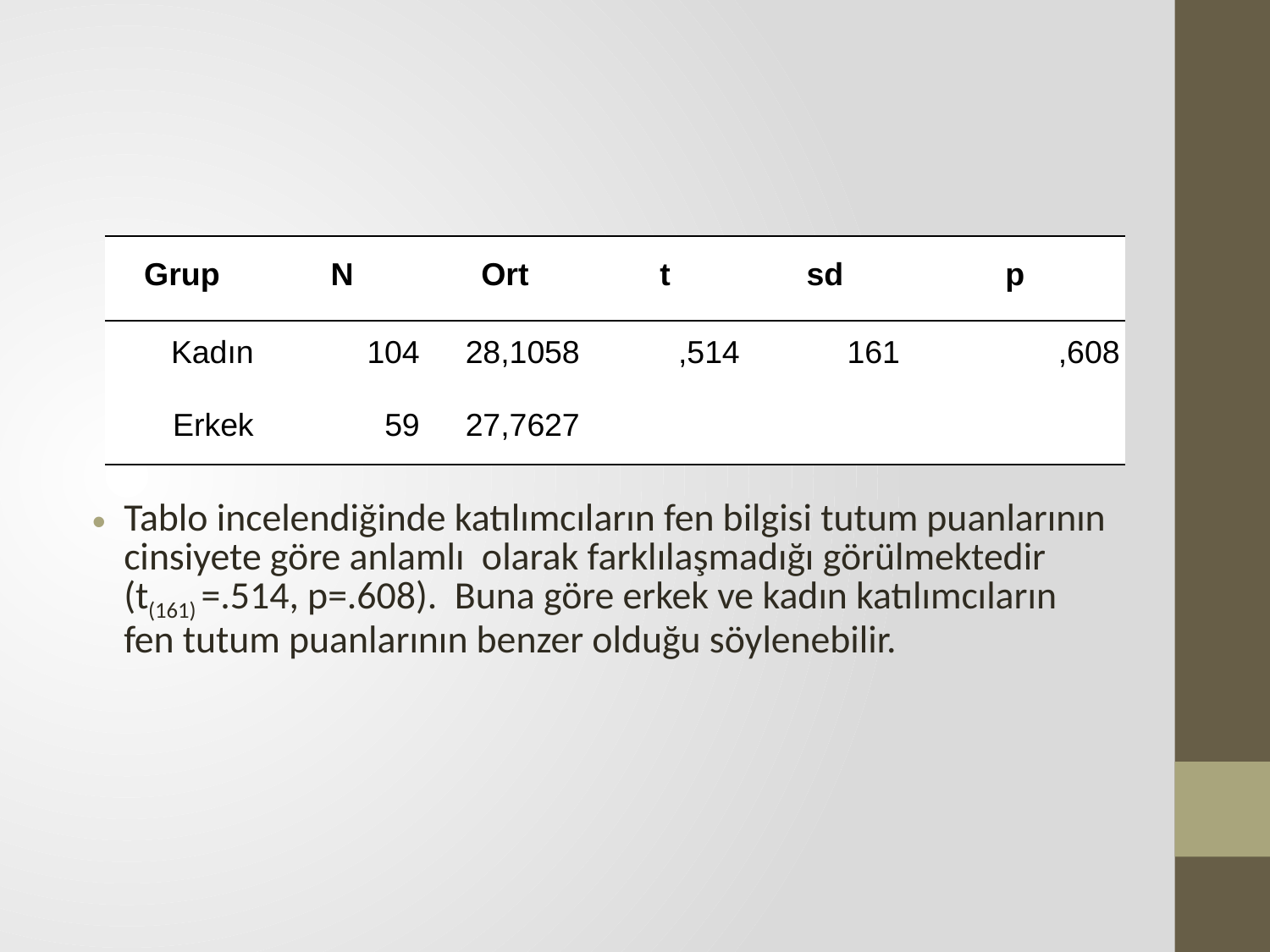

#
| Grup | N | Ort | t | sd | p |
| --- | --- | --- | --- | --- | --- |
| Kadın | 104 | 28,1058 | ,514 | 161 | ,608 |
| Erkek | 59 | 27,7627 |  |  |  |
Tablo incelendiğinde katılımcıların fen bilgisi tutum puanlarının cinsiyete göre anlamlı  olarak farklılaşmadığı görülmektedir (t(161) =.514, p=.608).  Buna göre erkek ve kadın katılımcıların fen tutum puanlarının benzer olduğu söylenebilir.